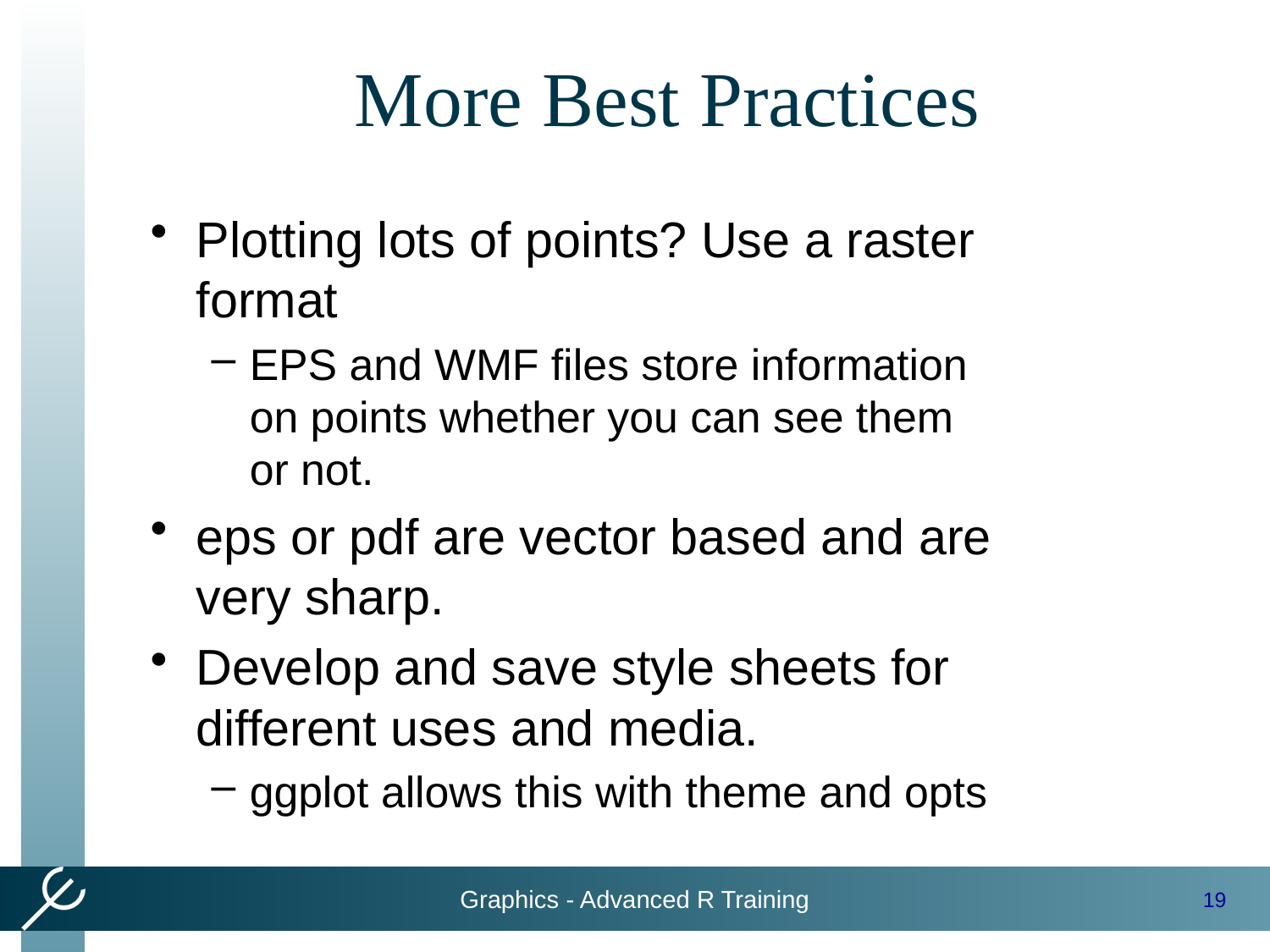

# More Best Practices
Plotting lots of points? Use a raster format
EPS and WMF files store information on points whether you can see them or not.
eps or pdf are vector based and are very sharp.
Develop and save style sheets for different uses and media.
ggplot allows this with theme and opts